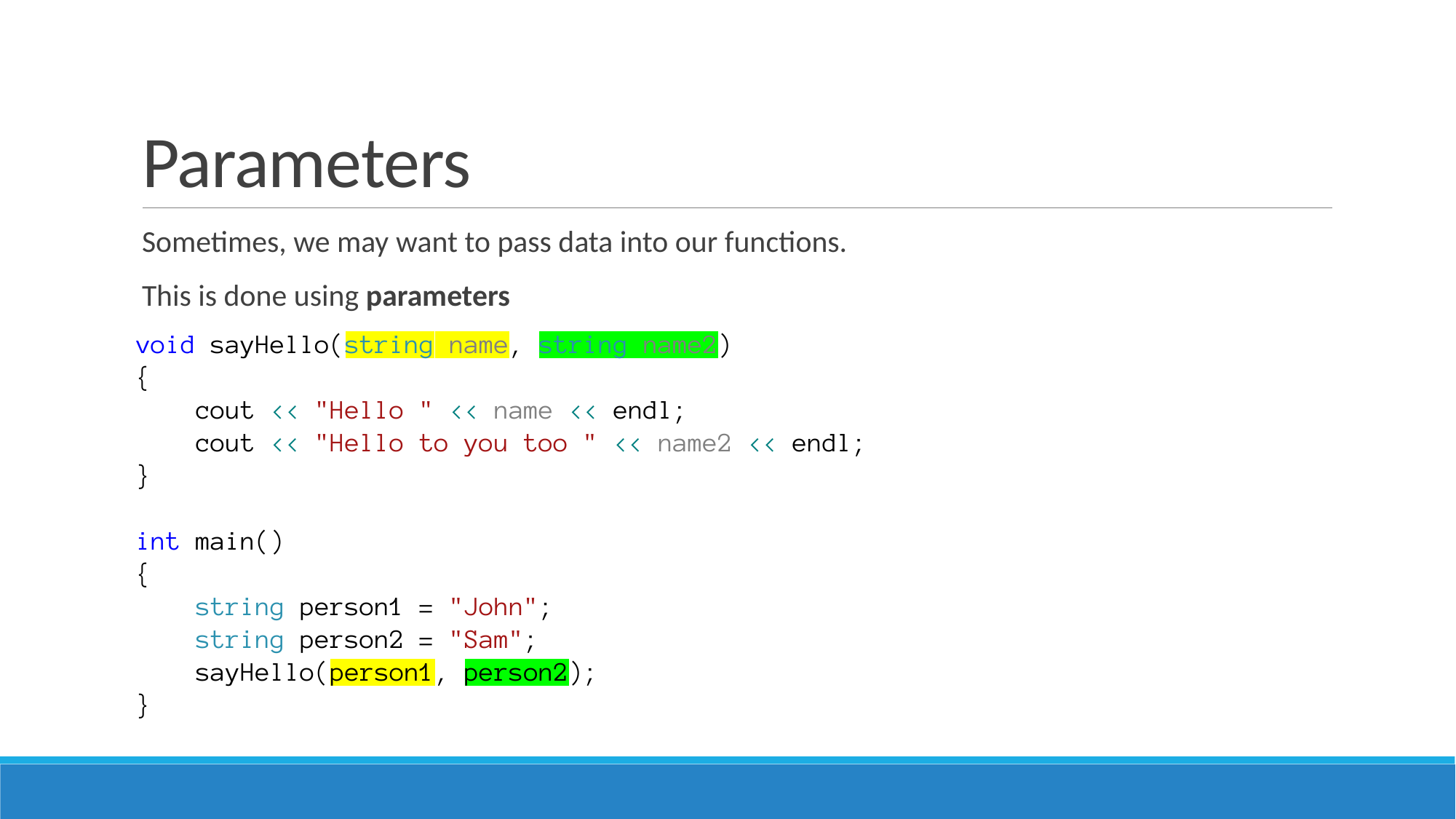

# Parameters
Sometimes, we may want to pass data into our functions.
This is done using parameters

void sayHello(string name, string name2)
{
    cout << "Hello " << name << endl;
    cout << "Hello to you too " << name2 << endl;
}

int main()
{
    string person1 = "John";
    string person2 = "Sam";
    sayHello(person1, person2);
}